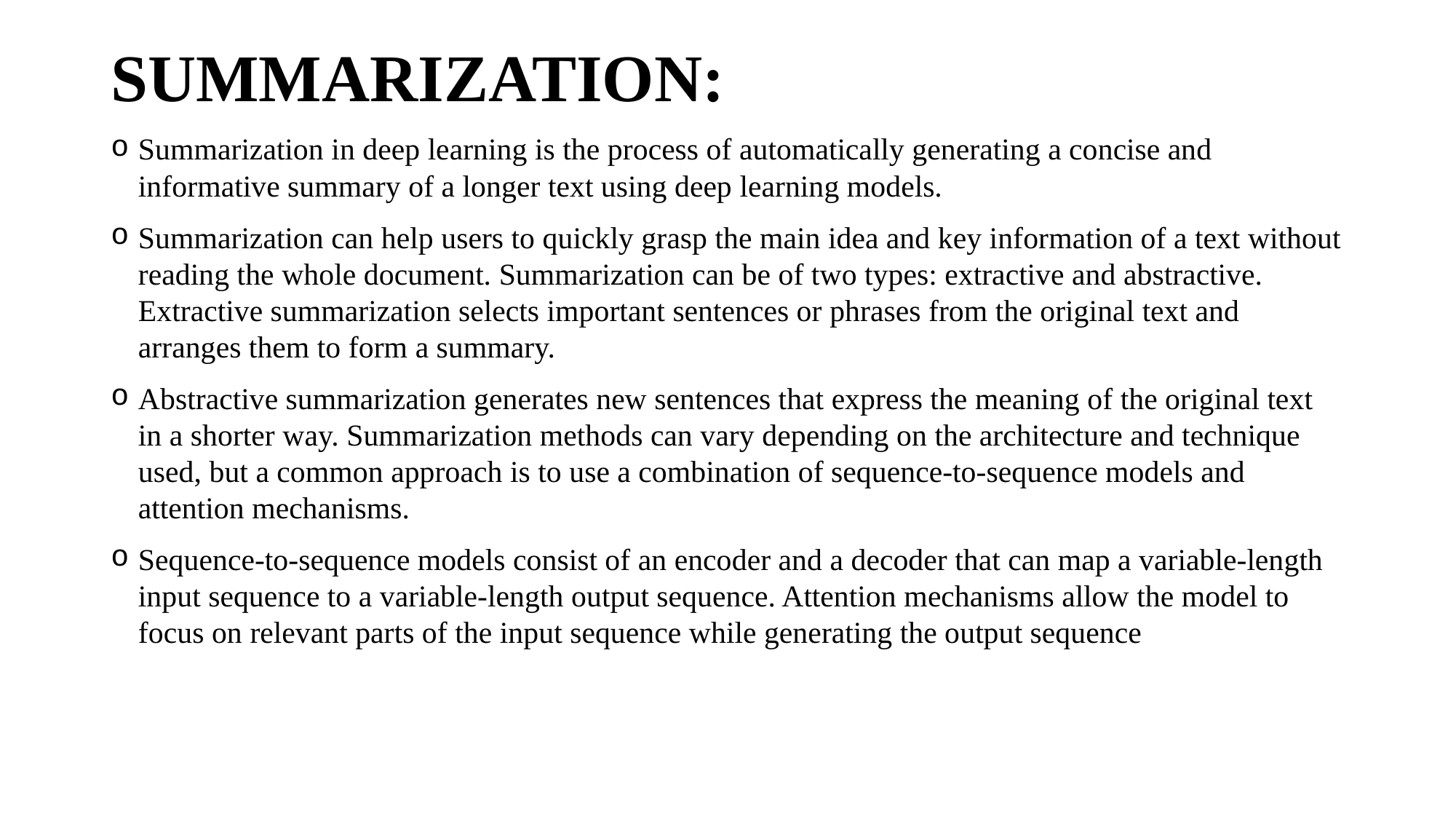

SUMMARIZATION:
Summarization in deep learning is the process of automatically generating a concise and informative summary of a longer text using deep learning models.
Summarization can help users to quickly grasp the main idea and key information of a text without reading the whole document. Summarization can be of two types: extractive and abstractive. Extractive summarization selects important sentences or phrases from the original text and arranges them to form a summary.
Abstractive summarization generates new sentences that express the meaning of the original text in a shorter way. Summarization methods can vary depending on the architecture and technique used, but a common approach is to use a combination of sequence-to-sequence models and attention mechanisms.
Sequence-to-sequence models consist of an encoder and a decoder that can map a variable-length input sequence to a variable-length output sequence. Attention mechanisms allow the model to focus on relevant parts of the input sequence while generating the output sequence